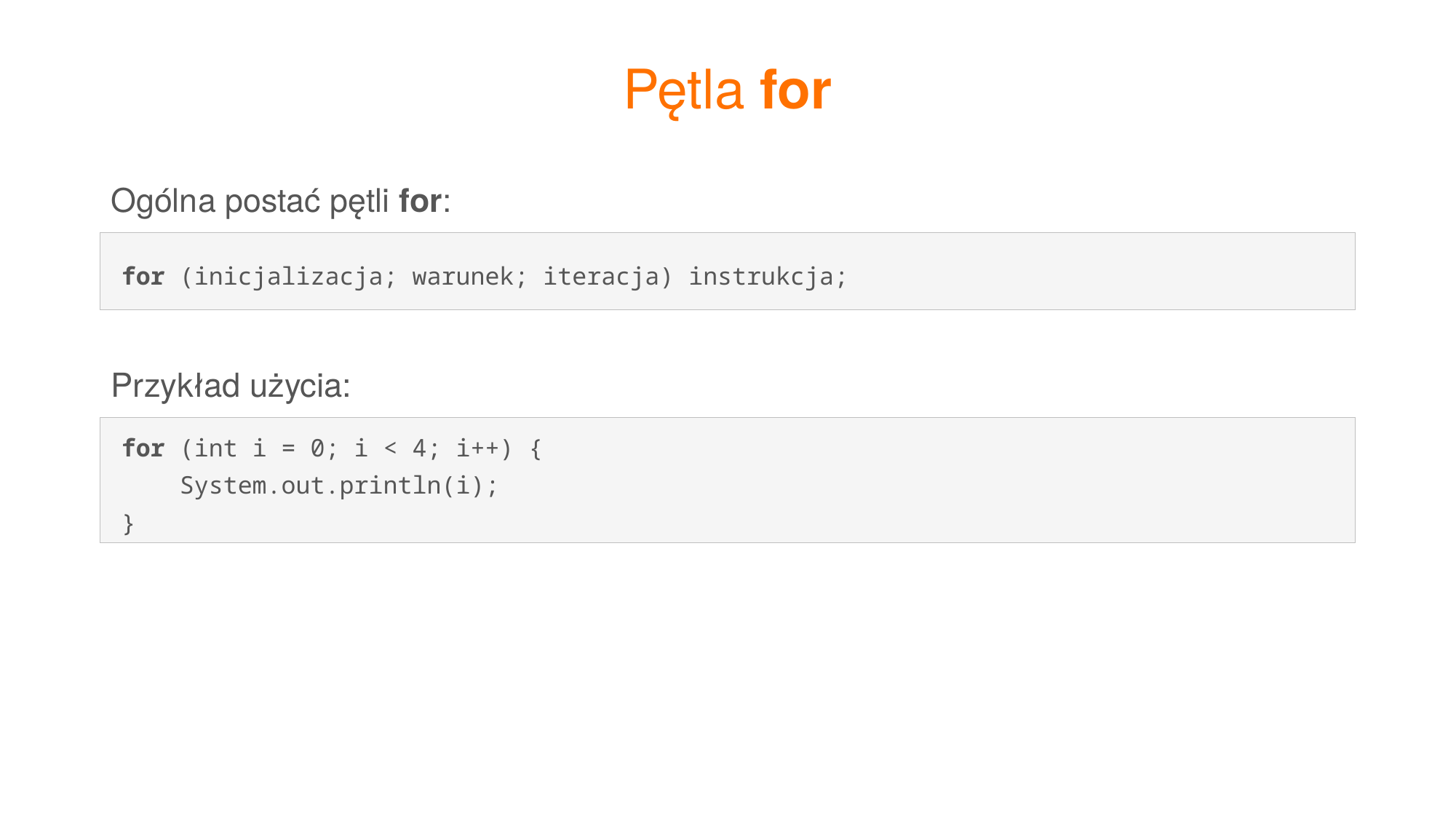

# Pętla for
Ogólna postać pętli for:
for (inicjalizacja; warunek; iteracja) instrukcja;
Przykład użycia:
for (int i = 0; i < 4; i++) {
    System.out.println(i);
}